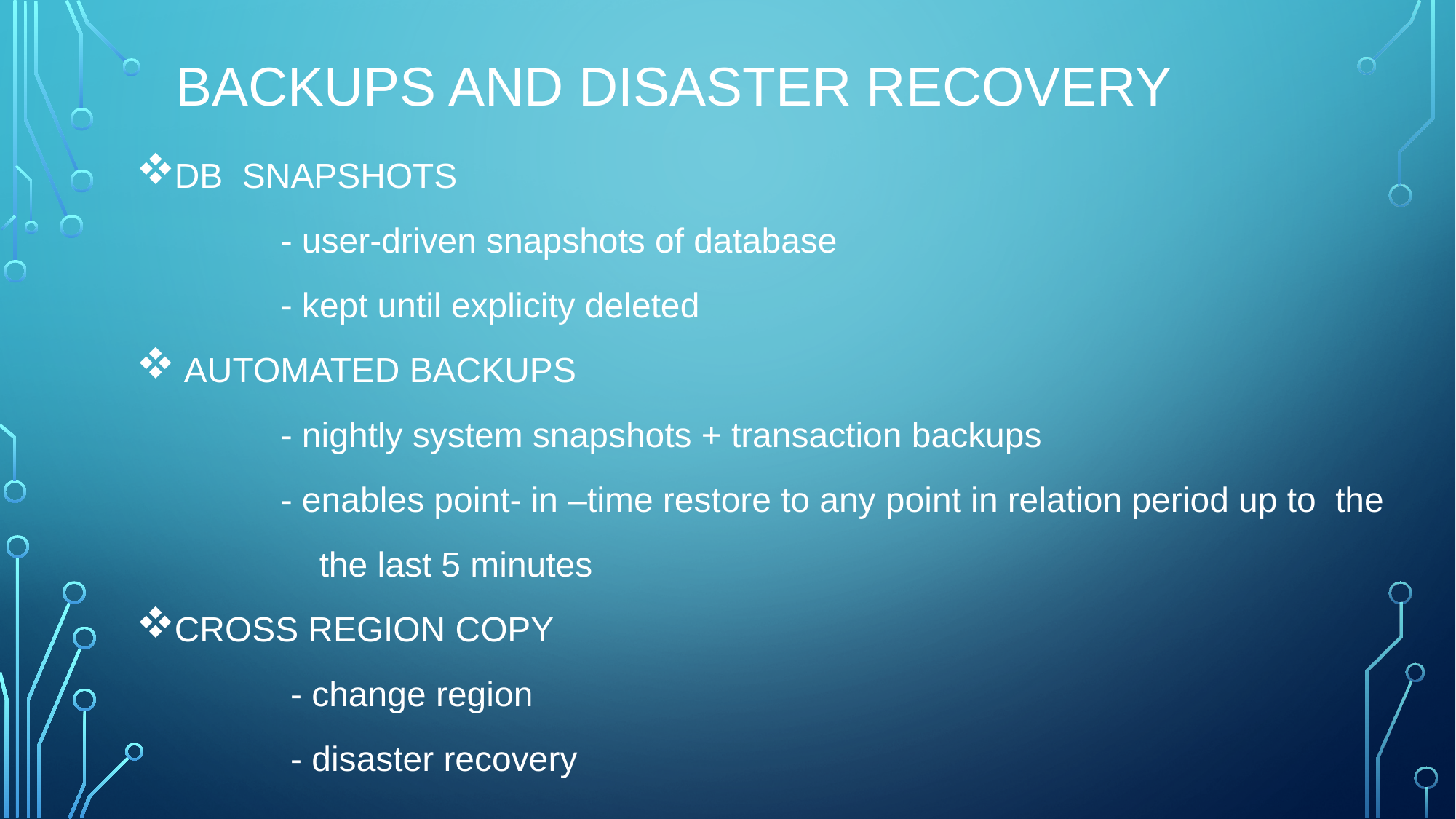

# Backups and disaster recovery
DB  SNAPSHOTS
               - user-driven snapshots of database
               - kept until explicity deleted
 AUTOMATED BACKUPS
               - nightly system snapshots + transaction backups
               - enables point- in –time restore to any point in relation period up to  the
                   the last 5 minutes
CROSS REGION COPY
                - change region
                - disaster recovery